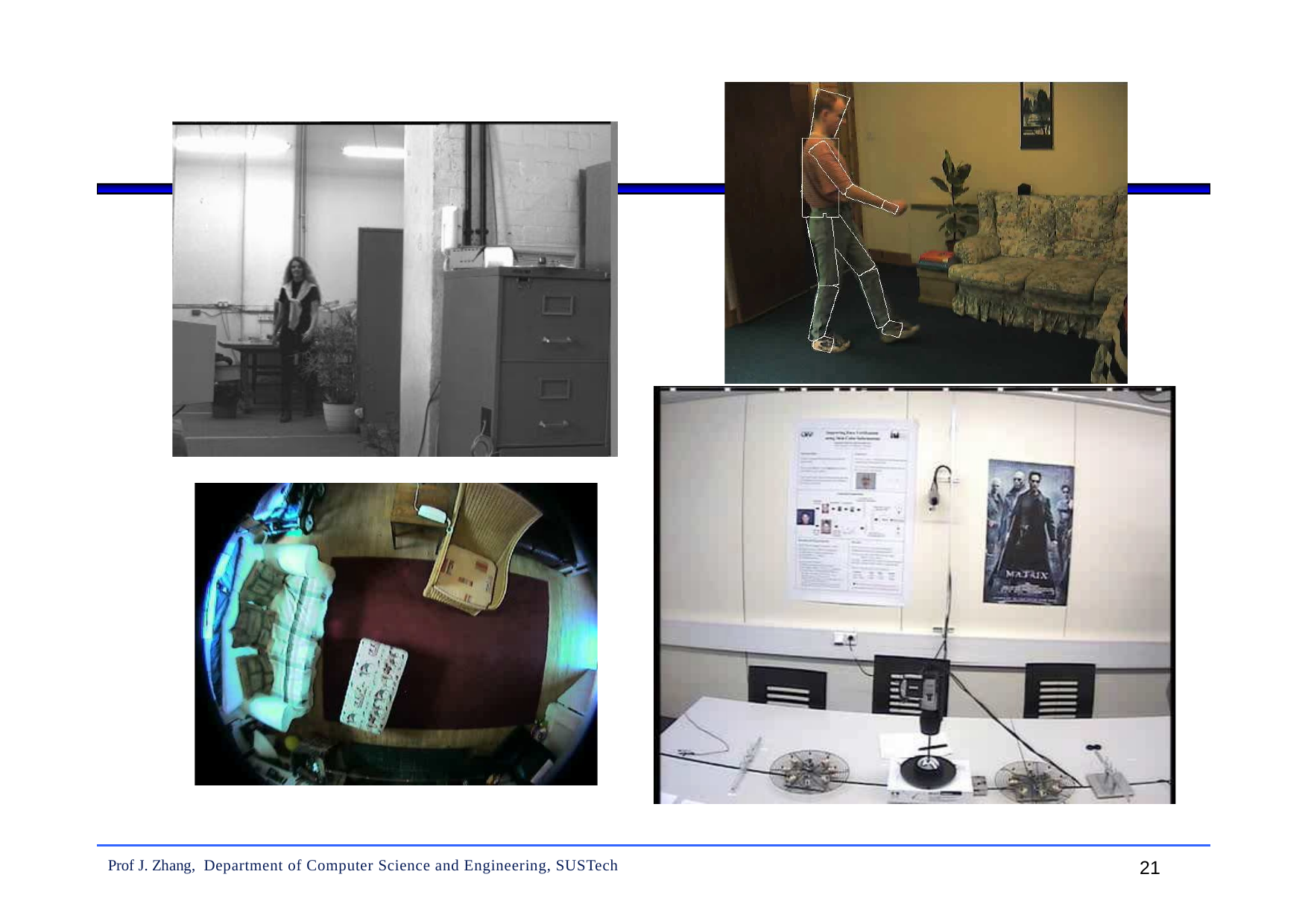

Prof J. Zhang,  Department of Computer Science and Engineering, SUSTech
21